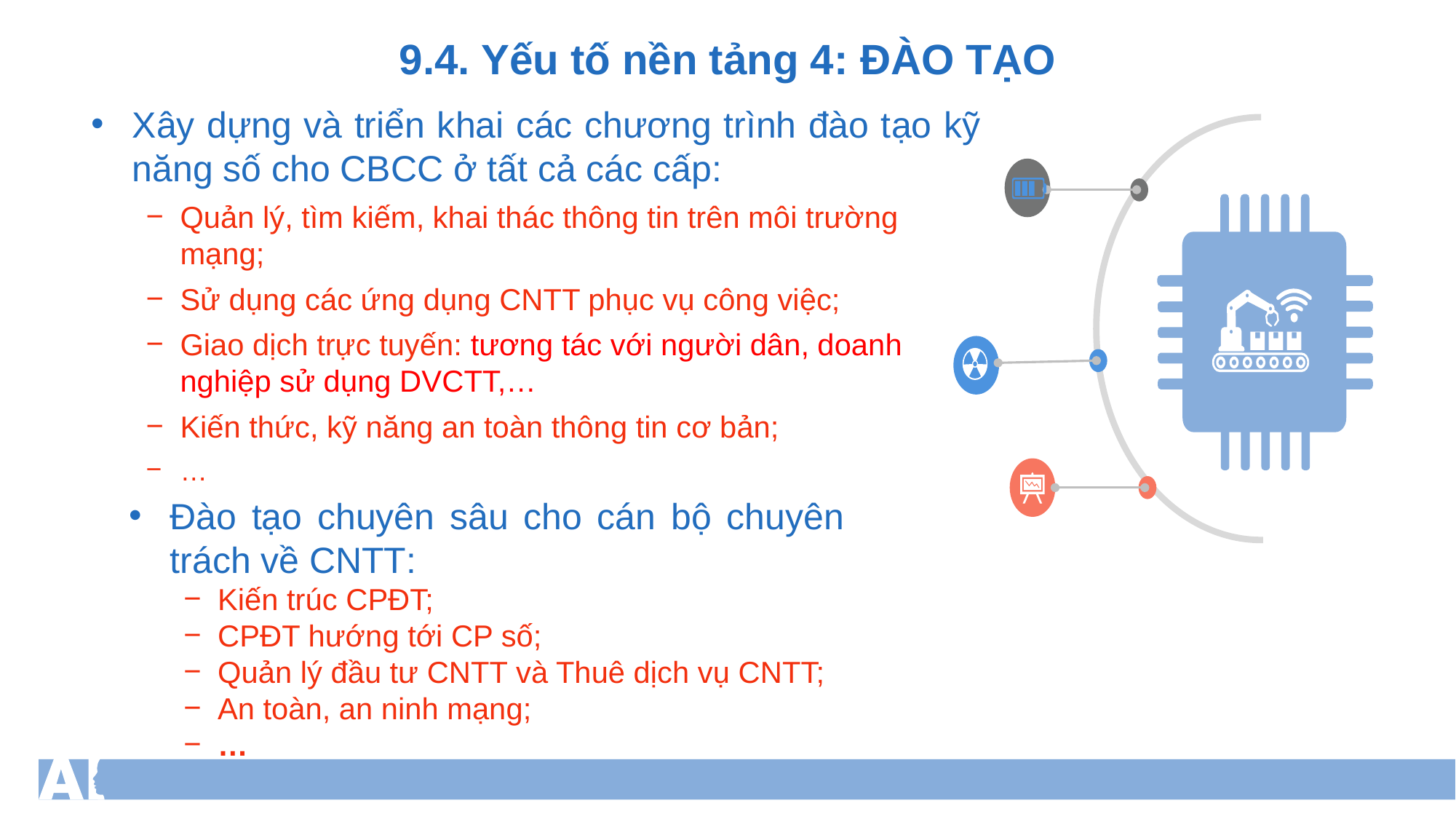

9.4. Yếu tố nền tảng 4: ĐÀO TẠO
Xây dựng và triển khai các chương trình đào tạo kỹ năng số cho CBCC ở tất cả các cấp:
Quản lý, tìm kiếm, khai thác thông tin trên môi trường mạng;
Sử dụng các ứng dụng CNTT phục vụ công việc;
Giao dịch trực tuyến: tương tác với người dân, doanh nghiệp sử dụng DVCTT,…
Kiến thức, kỹ năng an toàn thông tin cơ bản;
…

Đào tạo chuyên sâu cho cán bộ chuyên trách về CNTT:
Kiến trúc CPĐT;
CPĐT hướng tới CP số;
Quản lý đầu tư CNTT và Thuê dịch vụ CNTT;
An toàn, an ninh mạng;
…